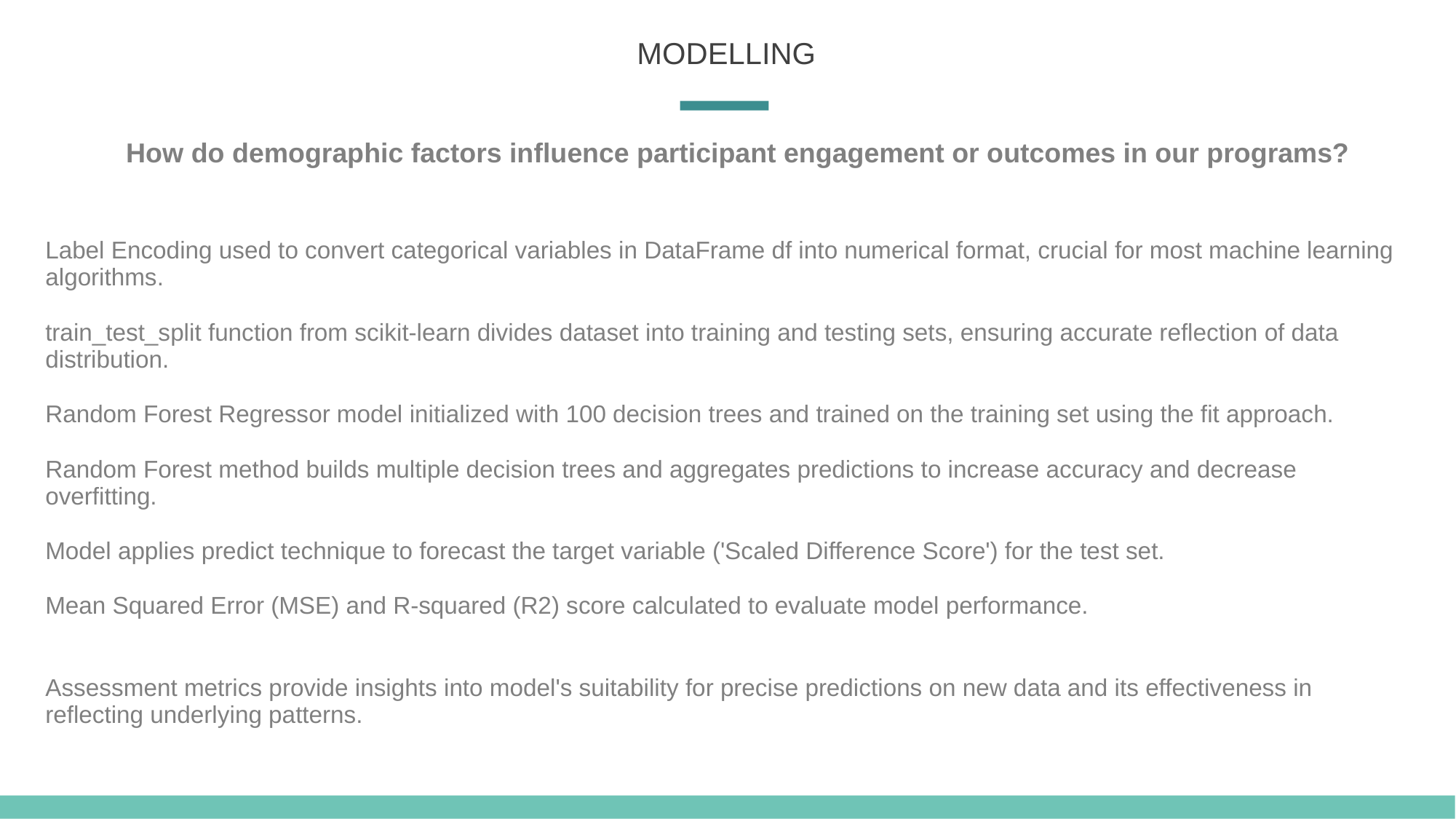

MODELLING

How do demographic factors influence participant engagement or outcomes in our programs?

Label Encoding used to convert categorical variables in DataFrame df into numerical format, crucial for most machine learning algorithms.

train_test_split function from scikit-learn divides dataset into training and testing sets, ensuring accurate reflection of data distribution.

Random Forest Regressor model initialized with 100 decision trees and trained on the training set using the fit approach.

Random Forest method builds multiple decision trees and aggregates predictions to increase accuracy and decrease overfitting.

Model applies predict technique to forecast the target variable ('Scaled Difference Score') for the test set.

Mean Squared Error (MSE) and R-squared (R2) score calculated to evaluate model performance.

Assessment metrics provide insights into model's suitability for precise predictions on new data and its effectiveness in reflecting underlying patterns.